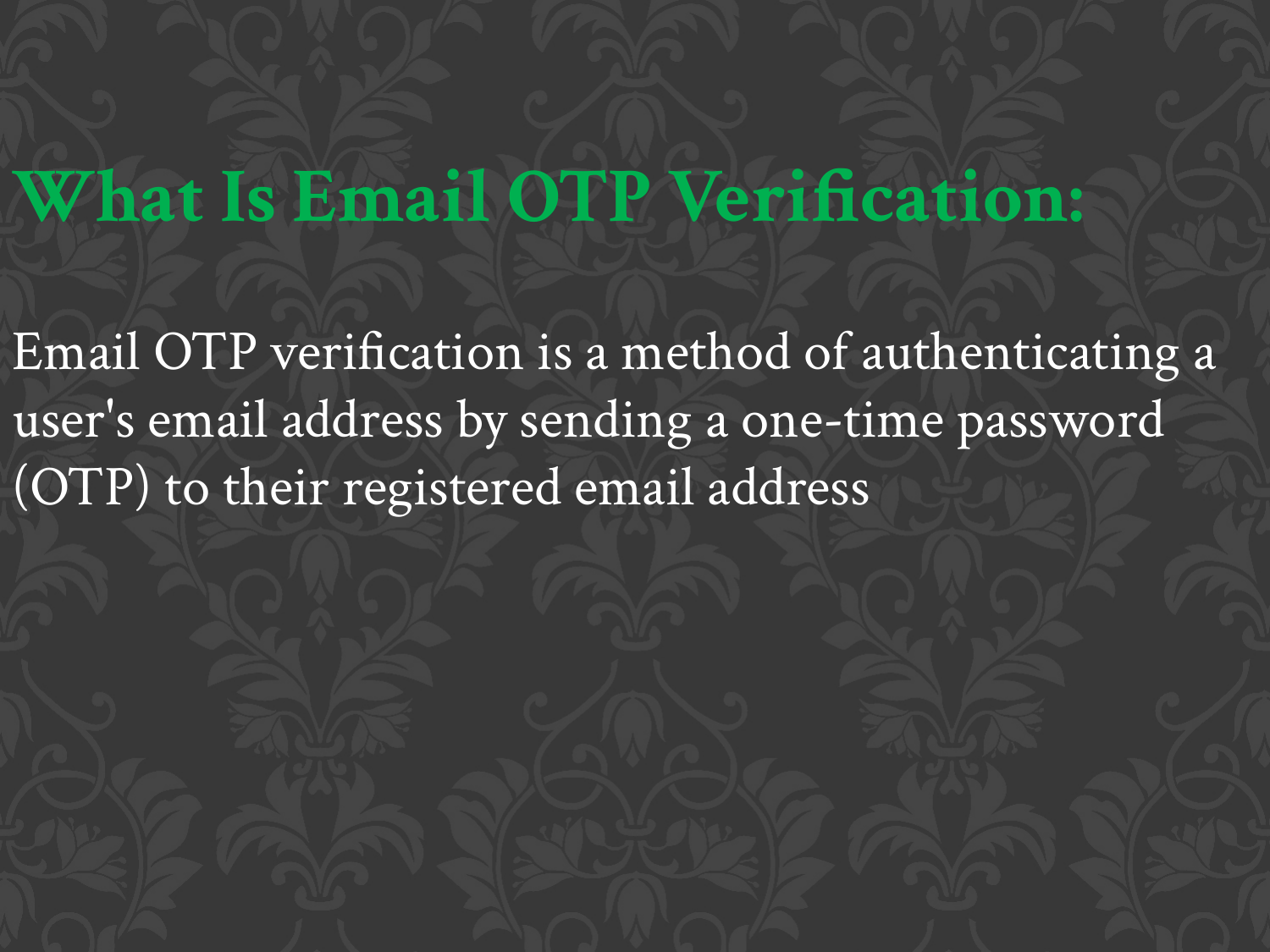

What Is Email OTP Verification:
Email OTP verification is a method of authenticating a user's email address by sending a one-time password (OTP) to their registered email address